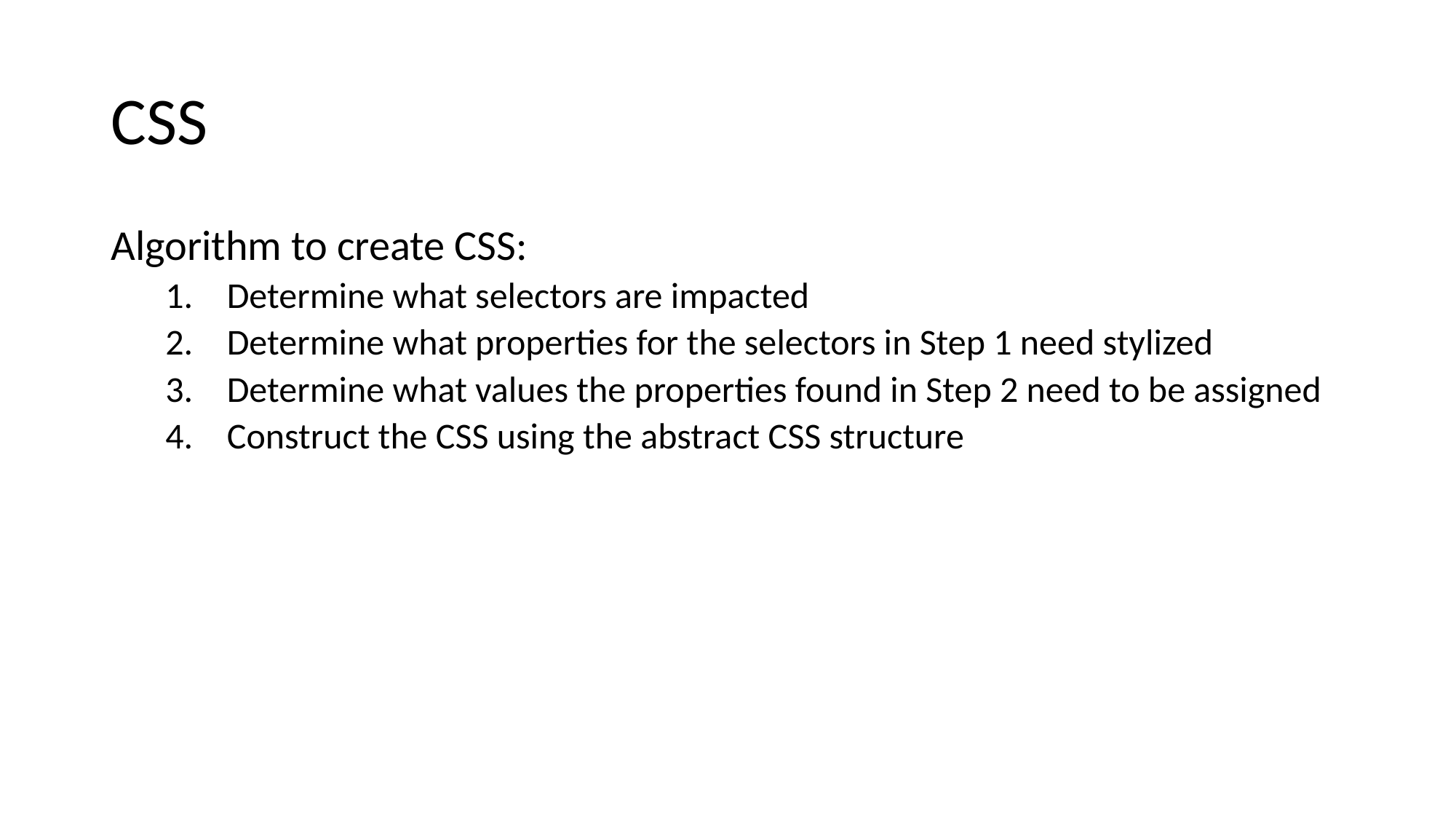

# CSS
Algorithm to create CSS:
Determine what selectors are impacted
Determine what properties for the selectors in Step 1 need stylized
Determine what values the properties found in Step 2 need to be assigned
Construct the CSS using the abstract CSS structure